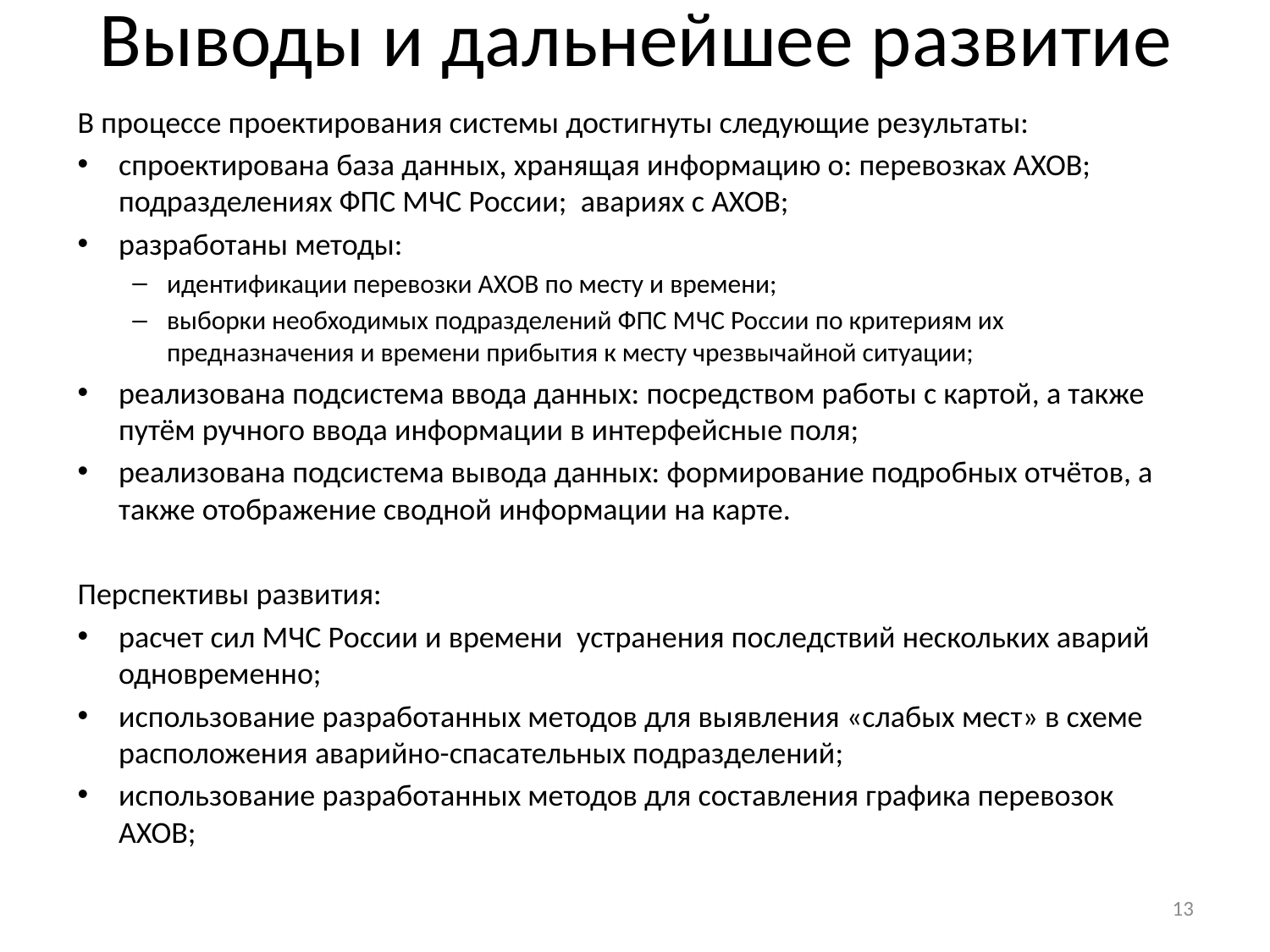

# Выводы и дальнейшее развитие
В процессе проектирования системы достигнуты следующие результаты:
спроектирована база данных, хранящая информацию о: перевозках АХОВ; подразделениях ФПС МЧС России;  авариях с АХОВ;
разработаны методы:
идентификации перевозки АХОВ по месту и времени;
выборки необходимых подразделений ФПС МЧС России по критериям их предназначения и времени прибытия к месту чрезвычайной ситуации;
реализована подсистема ввода данных: посредством работы с картой, а также путём ручного ввода информации в интерфейсные поля;
реализована подсистема вывода данных: формирование подробных отчётов, а также отображение сводной информации на карте.

Перспективы развития:
расчет сил МЧС России и времени  устранения последствий нескольких аварий одновременно;
использование разработанных методов для выявления «слабых мест» в схеме расположения аварийно-спасательных подразделений;
использование разработанных методов для составления графика перевозок АХОВ;

13